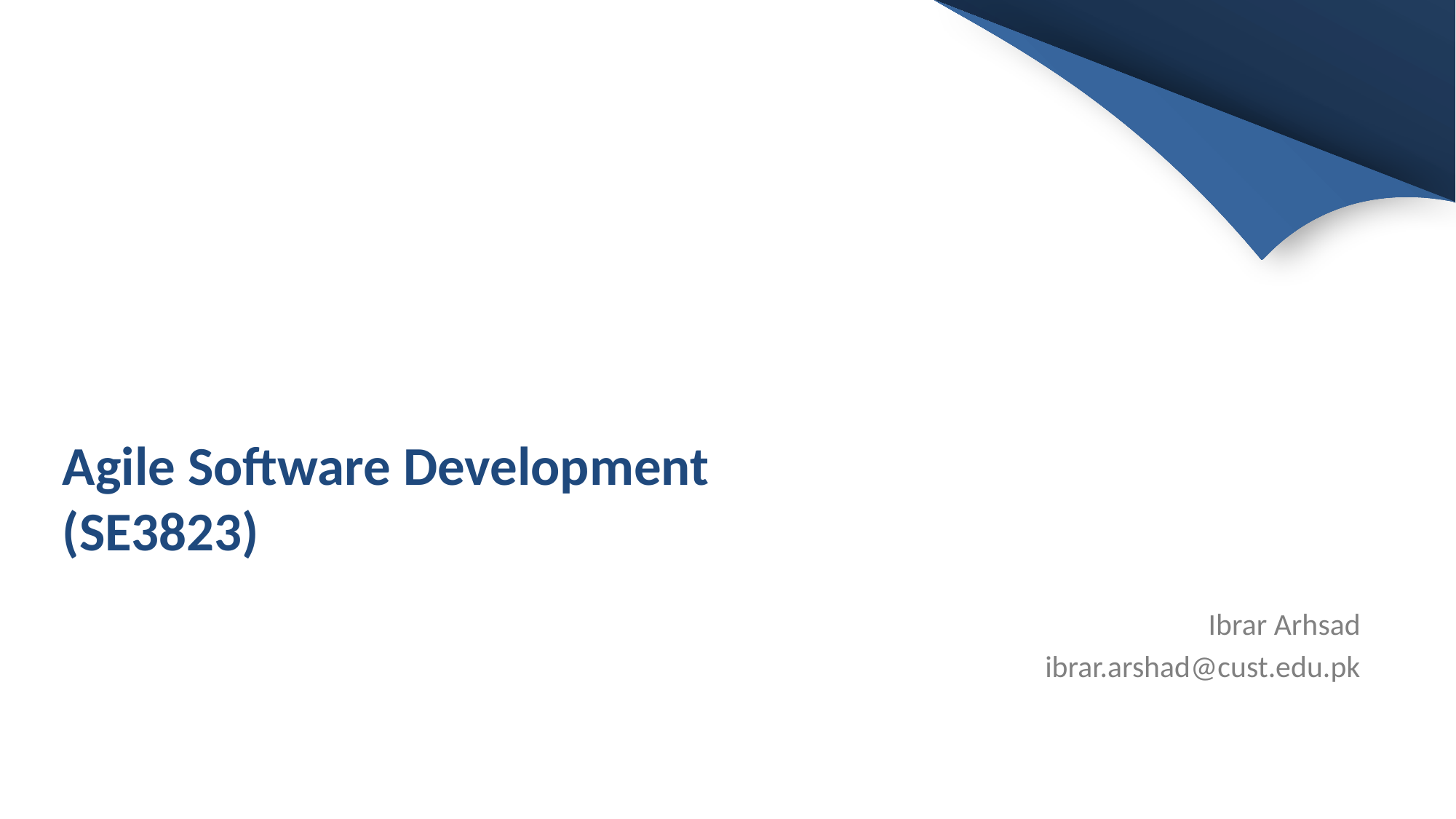

# Agile Software Development (SE3823)
Ibrar Arhsad
ibrar.arshad@cust.edu.pk